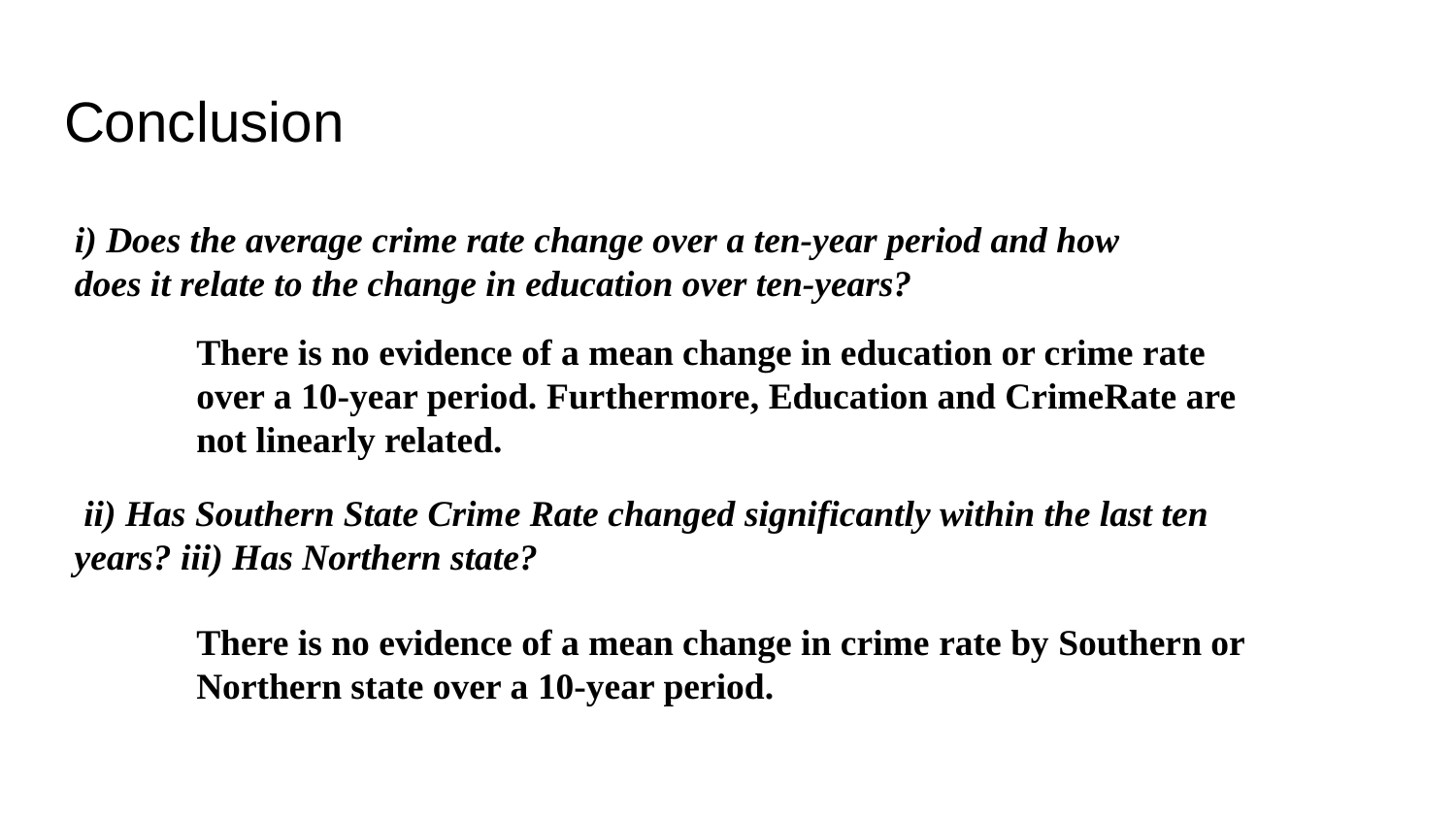

# Conclusion
i) Does the average crime rate change over a ten-year period and how does it relate to the change in education over ten-years?
There is no evidence of a mean change in education or crime rate over a 10-year period. Furthermore, Education and CrimeRate are not linearly related.
 ii) Has Southern State Crime Rate changed significantly within the last ten years? iii) Has Northern state?
There is no evidence of a mean change in crime rate by Southern or Northern state over a 10-year period.